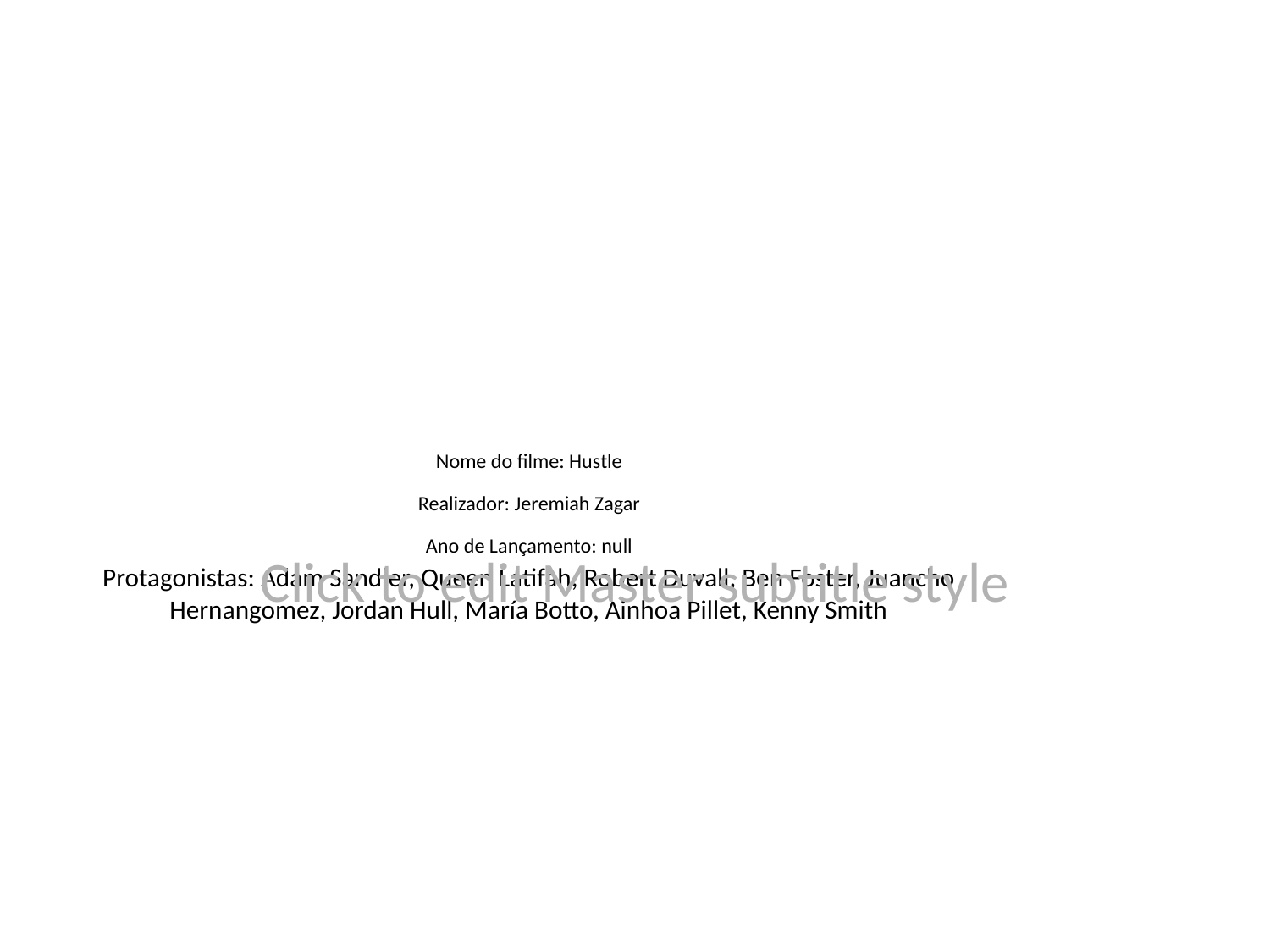

# Nome do filme: Hustle
Realizador: Jeremiah Zagar
Ano de Lançamento: null
Protagonistas: Adam Sandler, Queen Latifah, Robert Duvall, Ben Foster, Juancho Hernangomez, Jordan Hull, María Botto, Ainhoa Pillet, Kenny Smith
Click to edit Master subtitle style